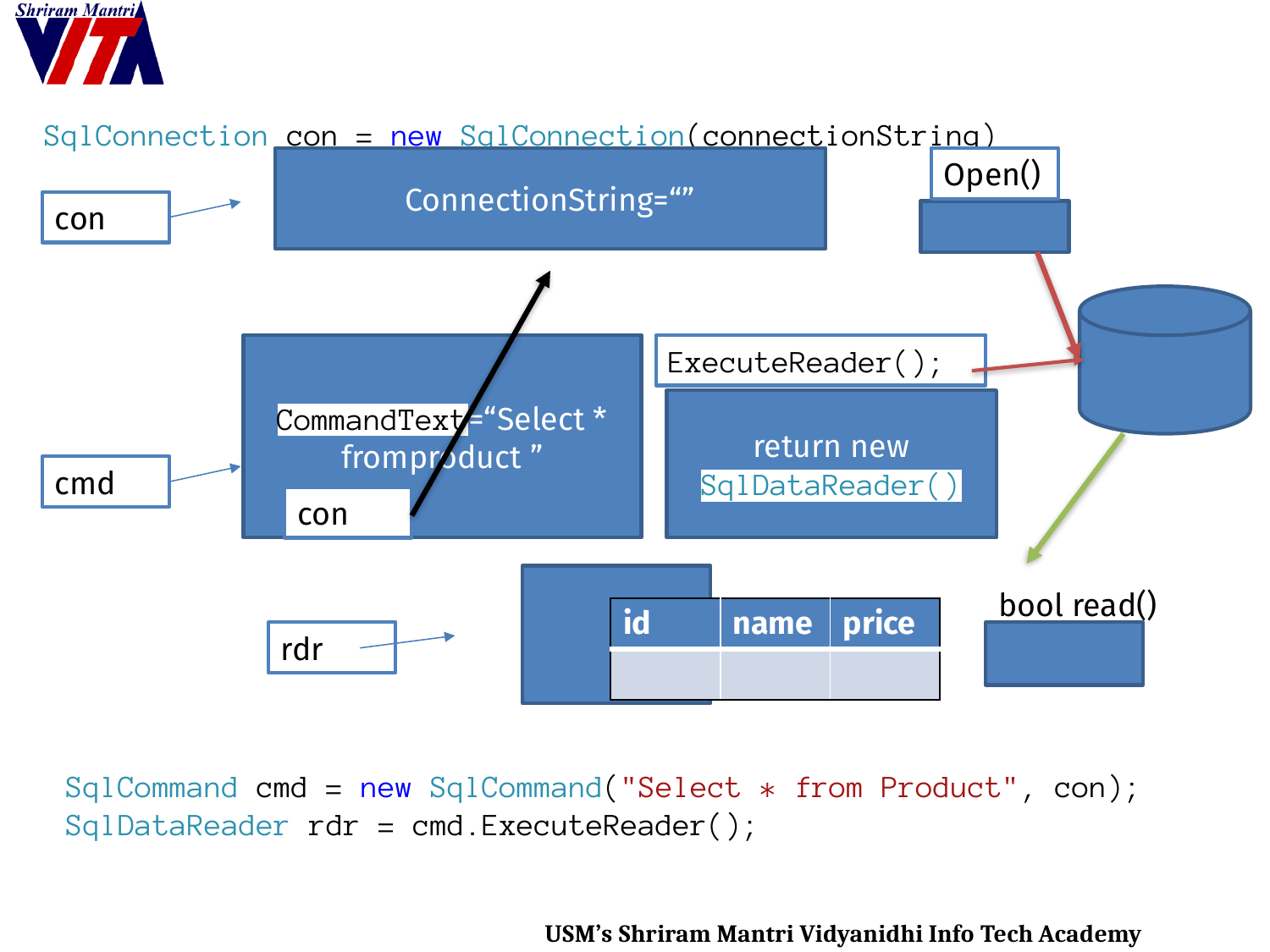

SqlConnection con = new SqlConnection(connectionString)
ConnectionString=“”
Open()
con

CommandText=“Select * fromproduct ”
ExecuteReader();
return new SqlDataReader()
cmd
con

bool read()
| id | name | price |
| --- | --- | --- |
|  |  |  |
rdr

SqlCommand cmd = new SqlCommand("Select * from Product", con);
SqlDataReader rdr = cmd.ExecuteReader();